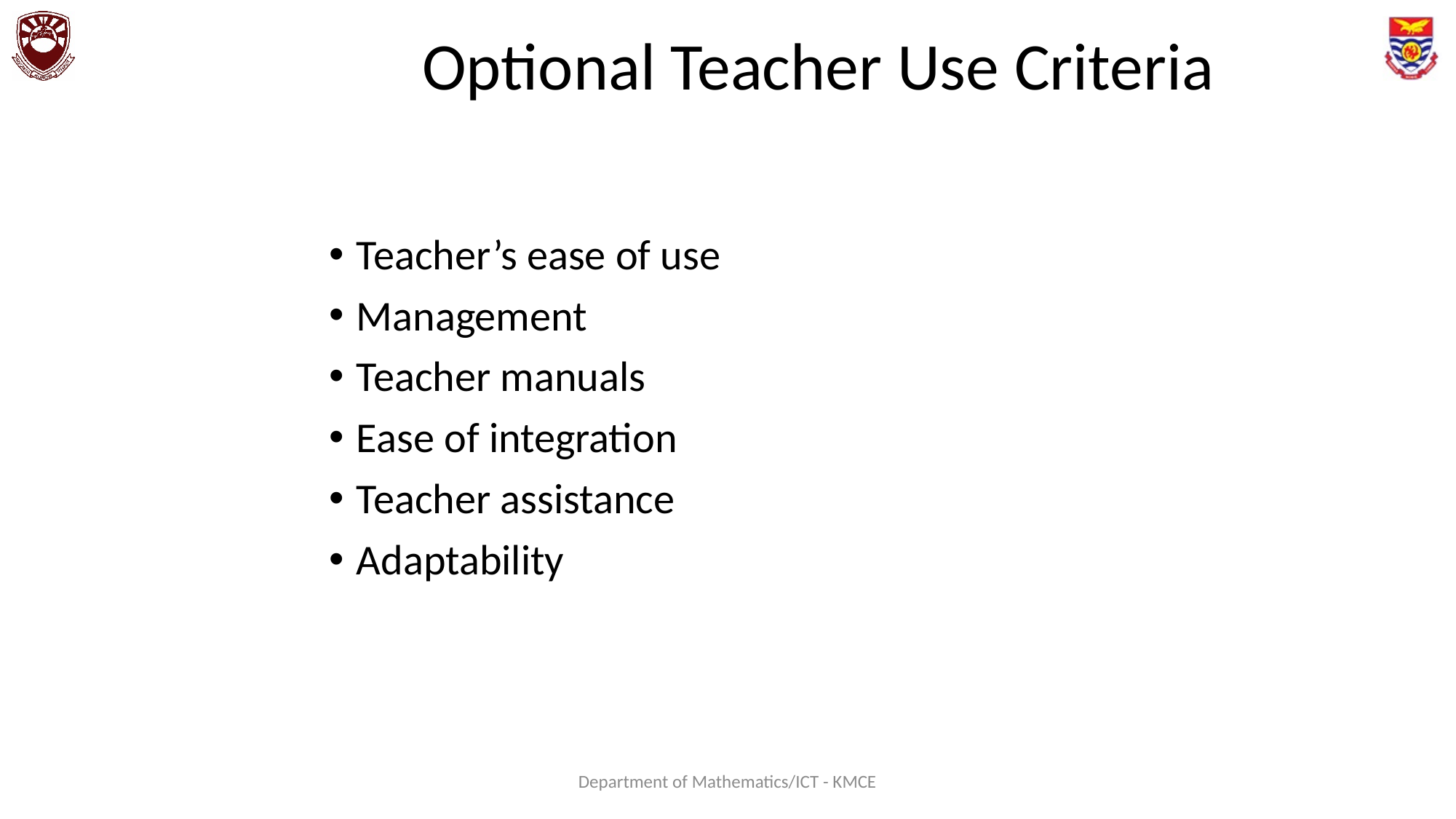

# Optional Teacher Use Criteria
Teacher’s ease of use
Management
Teacher manuals
Ease of integration
Teacher assistance
Adaptability
Department of Mathematics/ICT - KMCE
139